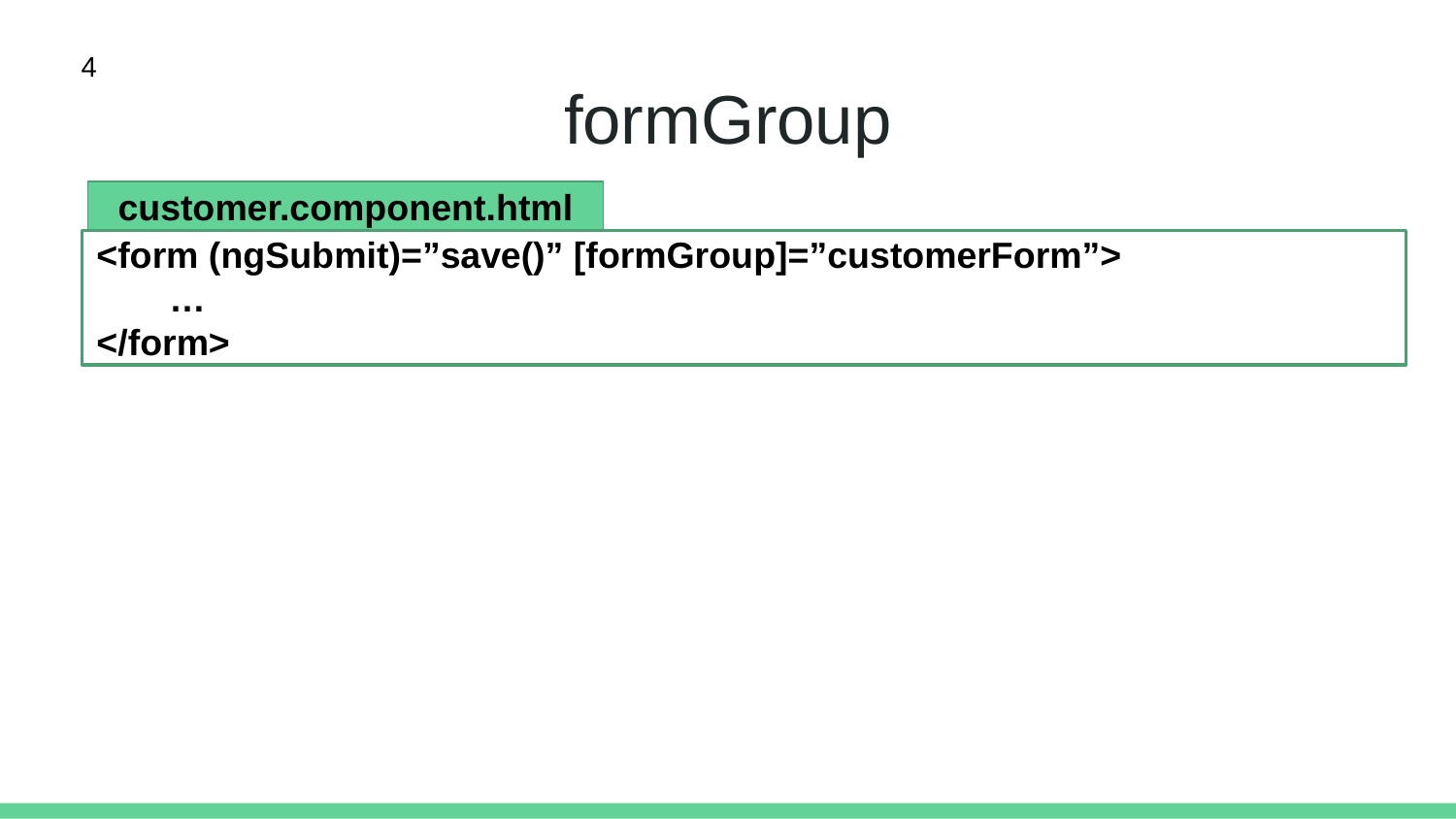

4
# formGroup
customer.component.html
<form (ngSubmit)=”save()” [formGroup]=”customerForm”>
…
</form>